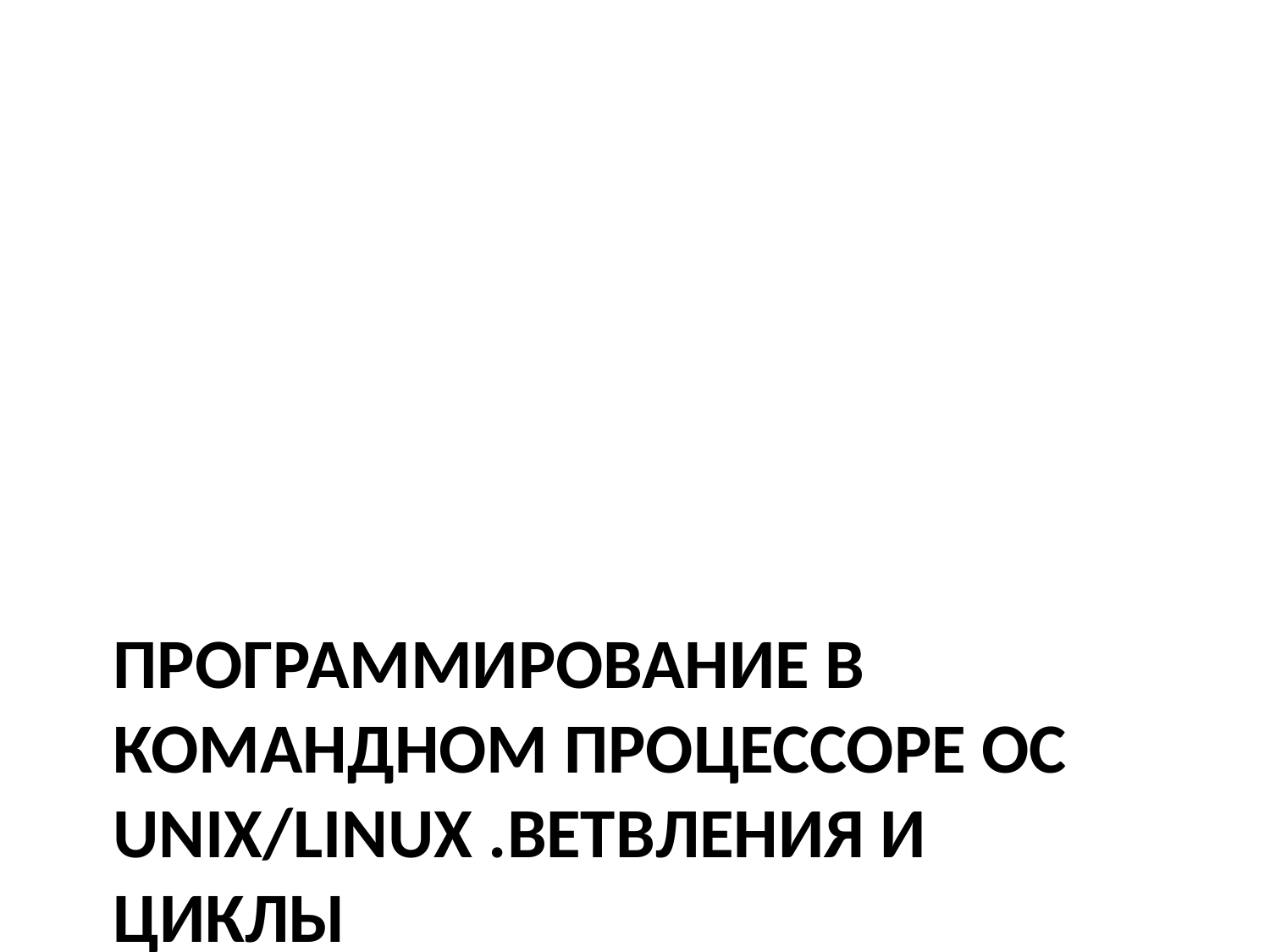

# Программирование в командном процессоре OC UNIX/Linux .Ветвления и циклы